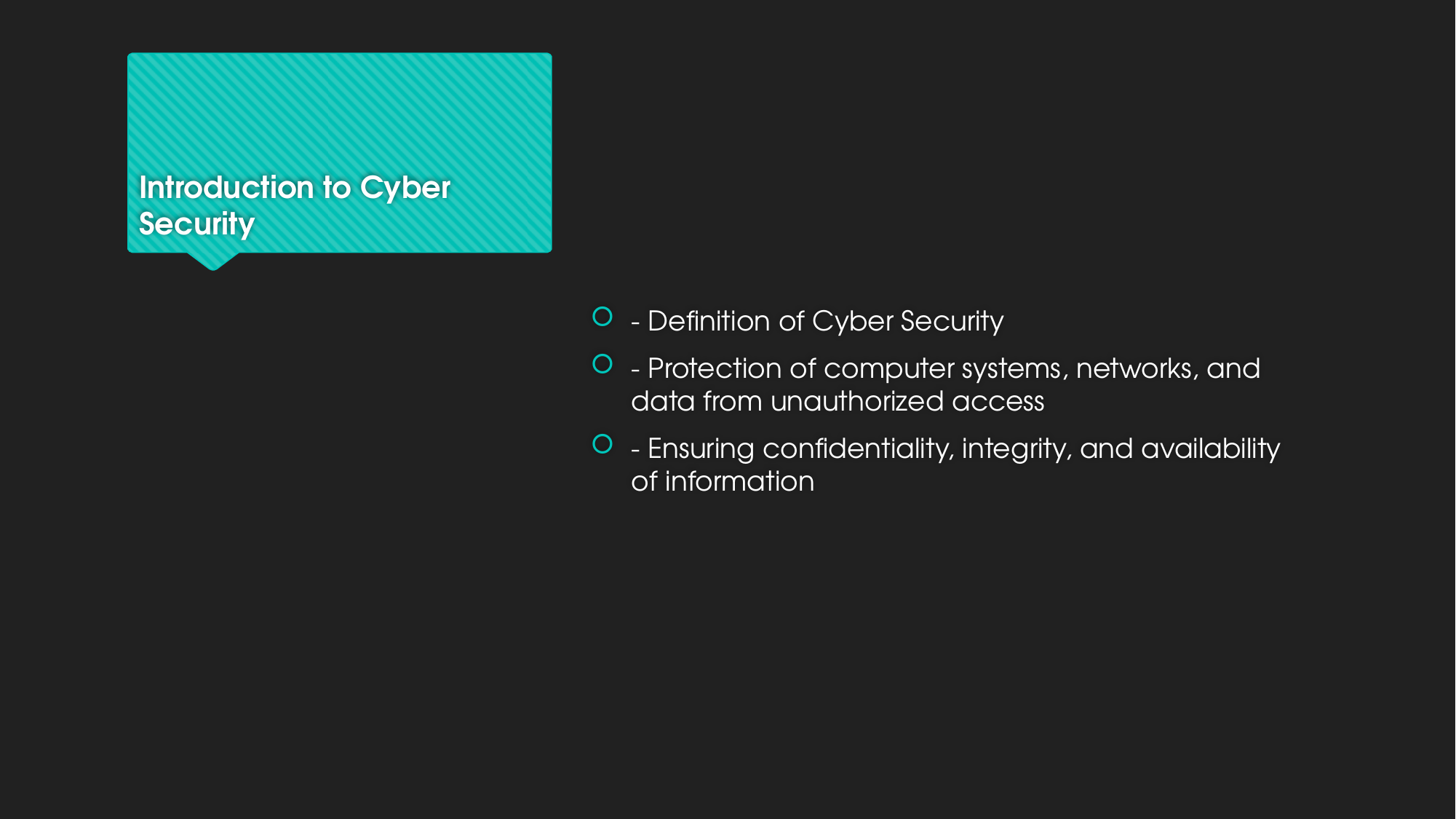

# Introduction to Cyber Security

- Definition of Cyber Security
- Protection of computer systems, networks, and data from unauthorized access
- Ensuring confidentiality, integrity, and availability of information